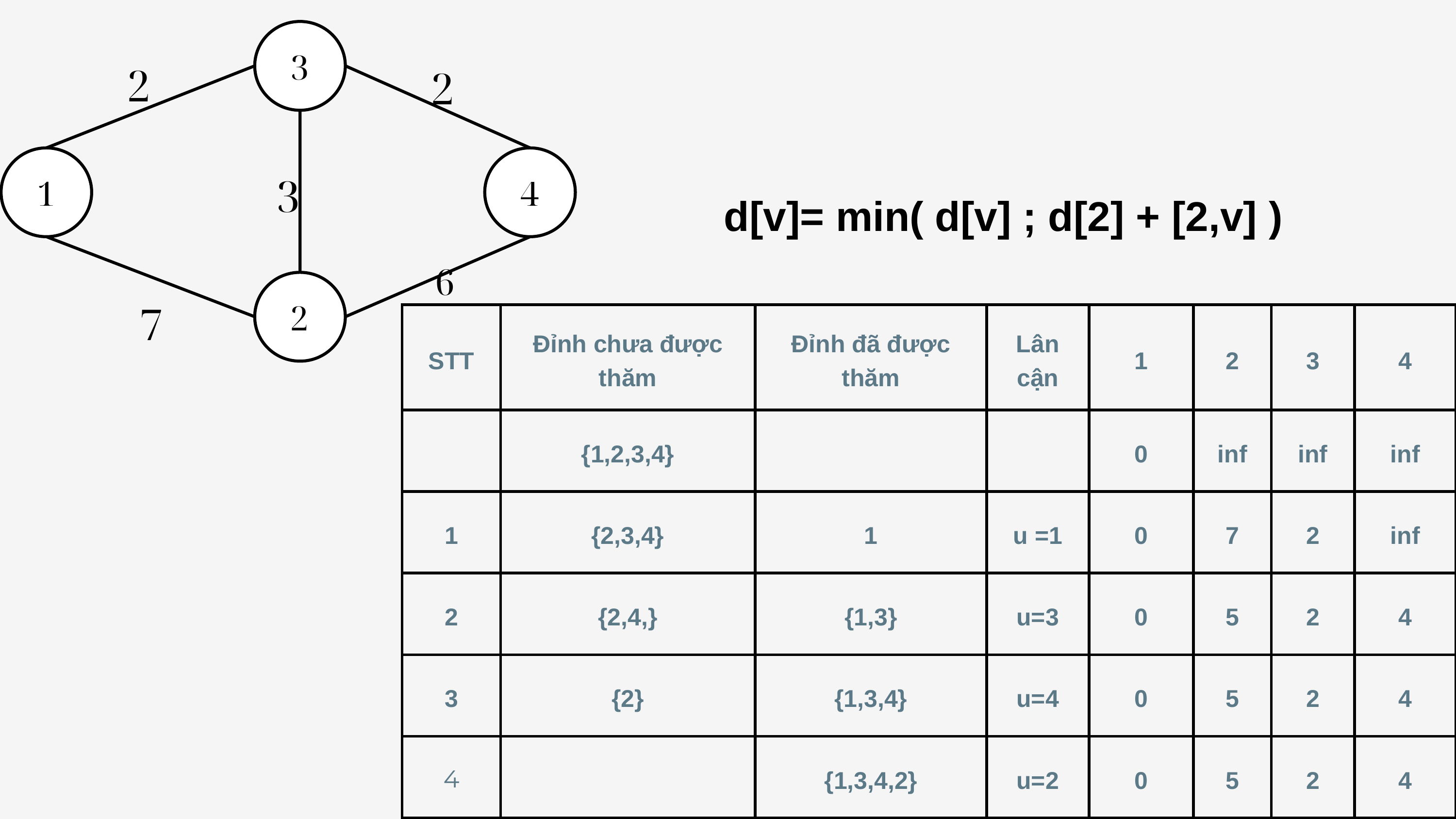

3
2
2

1

4
3
d[v]= min( d[v] ; d[2] + [2,v] )

6

2
7
| STT | Đỉnh chưa được thăm | Đỉnh đã được thăm | Lân cận | 1 | 2 | 3 | 4 |
| --- | --- | --- | --- | --- | --- | --- | --- |
|  | {1,2,3,4} |  |  | 0 | inf | inf | inf |
| 1 | {2,3,4} | 1 | u =1 | 0 | 7 | 2 | inf |
| 2 | {2,4,} | {1,3} | u=3 | 0 | 5 | 2 | 4 |
| 3 | {2} | {1,3,4} | u=4 | 0 | 5 | 2 | 4 |
| 4 |  | {1,3,4,2} | u=2 | 0 | 5 | 2 | 4 |